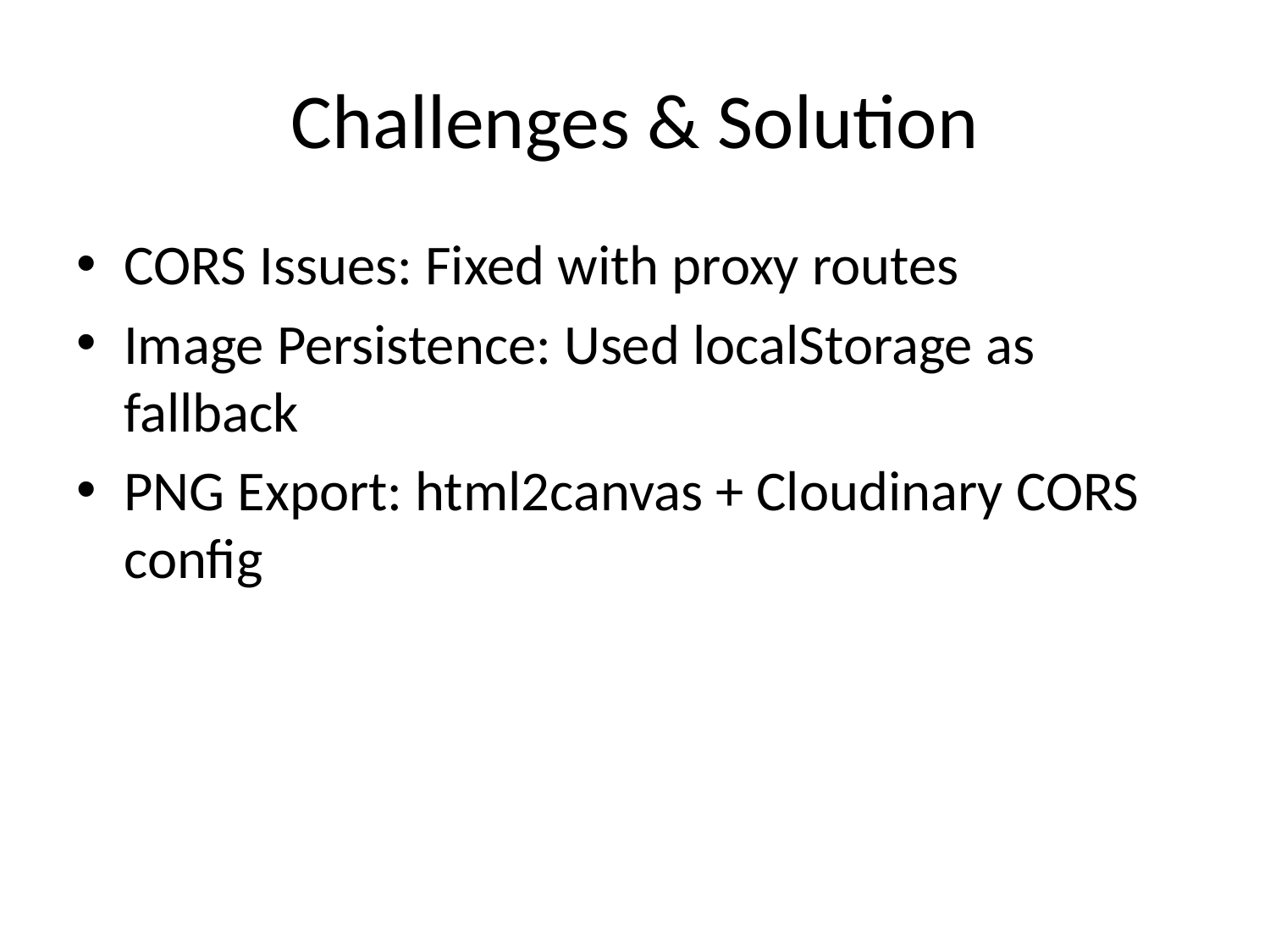

# Challenges & Solution
CORS Issues: Fixed with proxy routes
Image Persistence: Used localStorage as fallback
PNG Export: html2canvas + Cloudinary CORS config